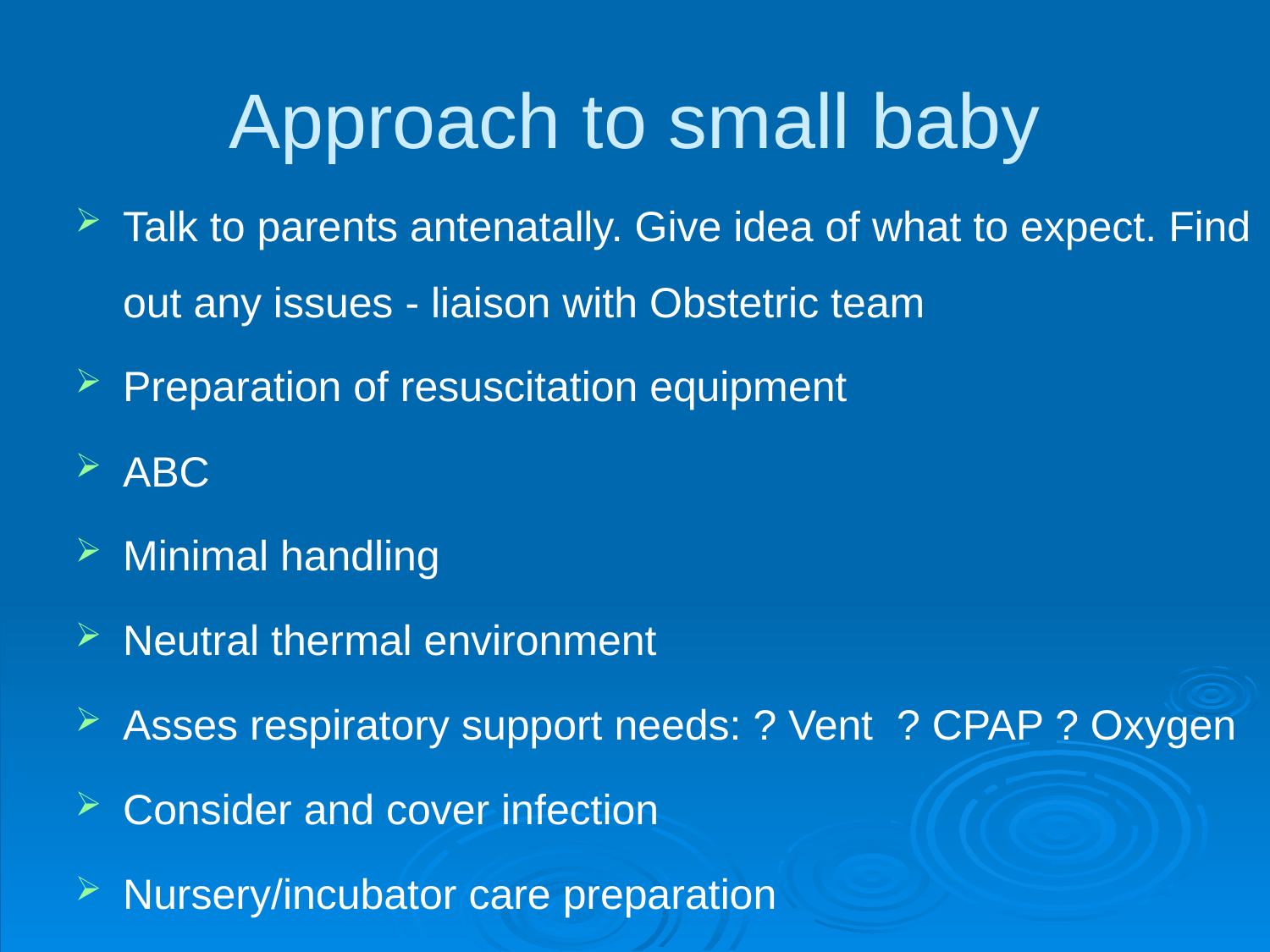

Approach to small baby
Talk to parents antenatally. Give idea of what to expect. Find out any issues - liaison with Obstetric team
Preparation of resuscitation equipment
ABC
Minimal handling
Neutral thermal environment
Asses respiratory support needs: ? Vent  ? CPAP ? Oxygen
Consider and cover infection
Nursery/incubator care preparation